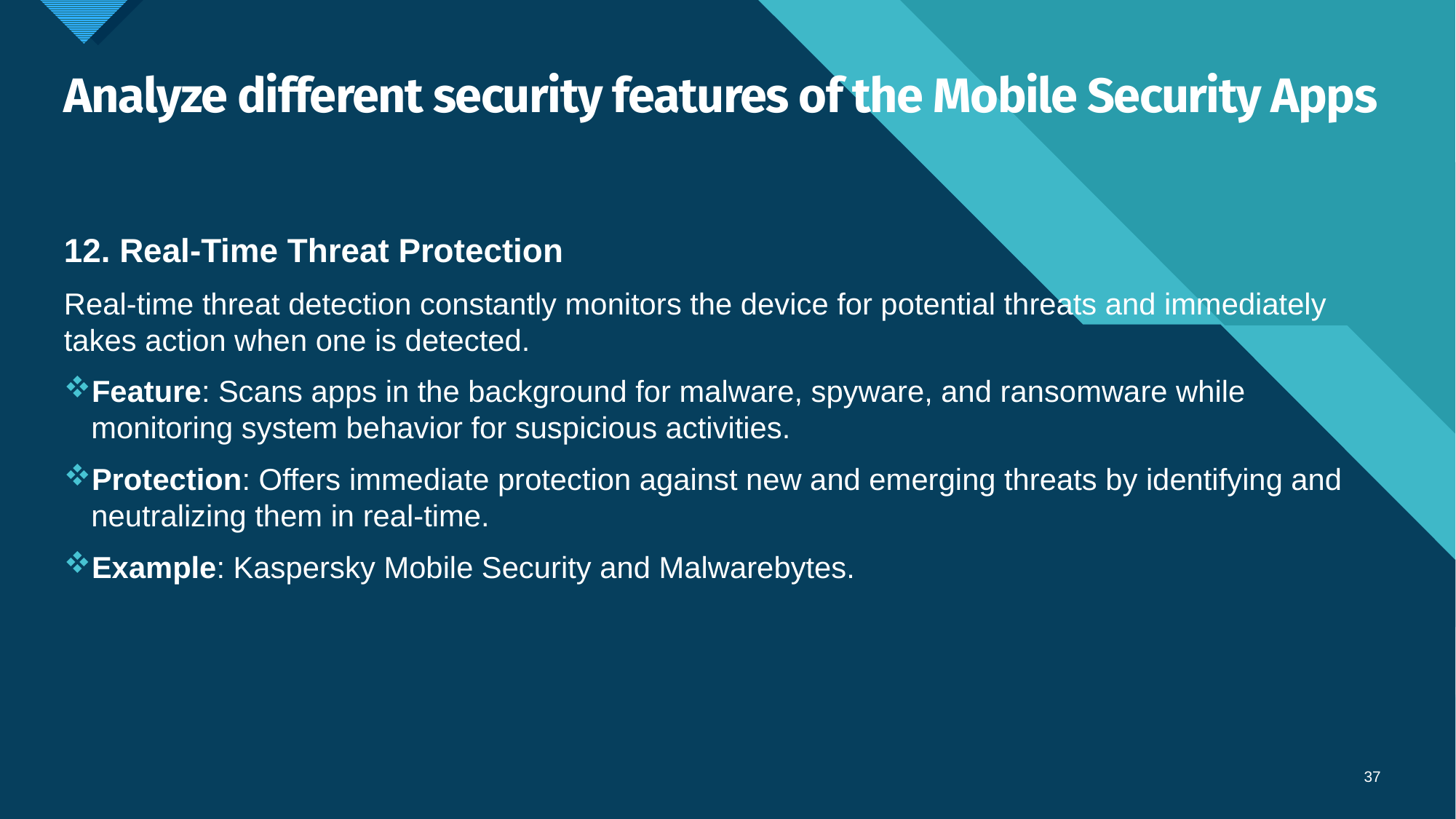

# Analyze different security features of the Mobile Security Apps
12. Real-Time Threat Protection
Real-time threat detection constantly monitors the device for potential threats and immediately takes action when one is detected.
Feature: Scans apps in the background for malware, spyware, and ransomware while monitoring system behavior for suspicious activities.
Protection: Offers immediate protection against new and emerging threats by identifying and neutralizing them in real-time.
Example: Kaspersky Mobile Security and Malwarebytes.
37